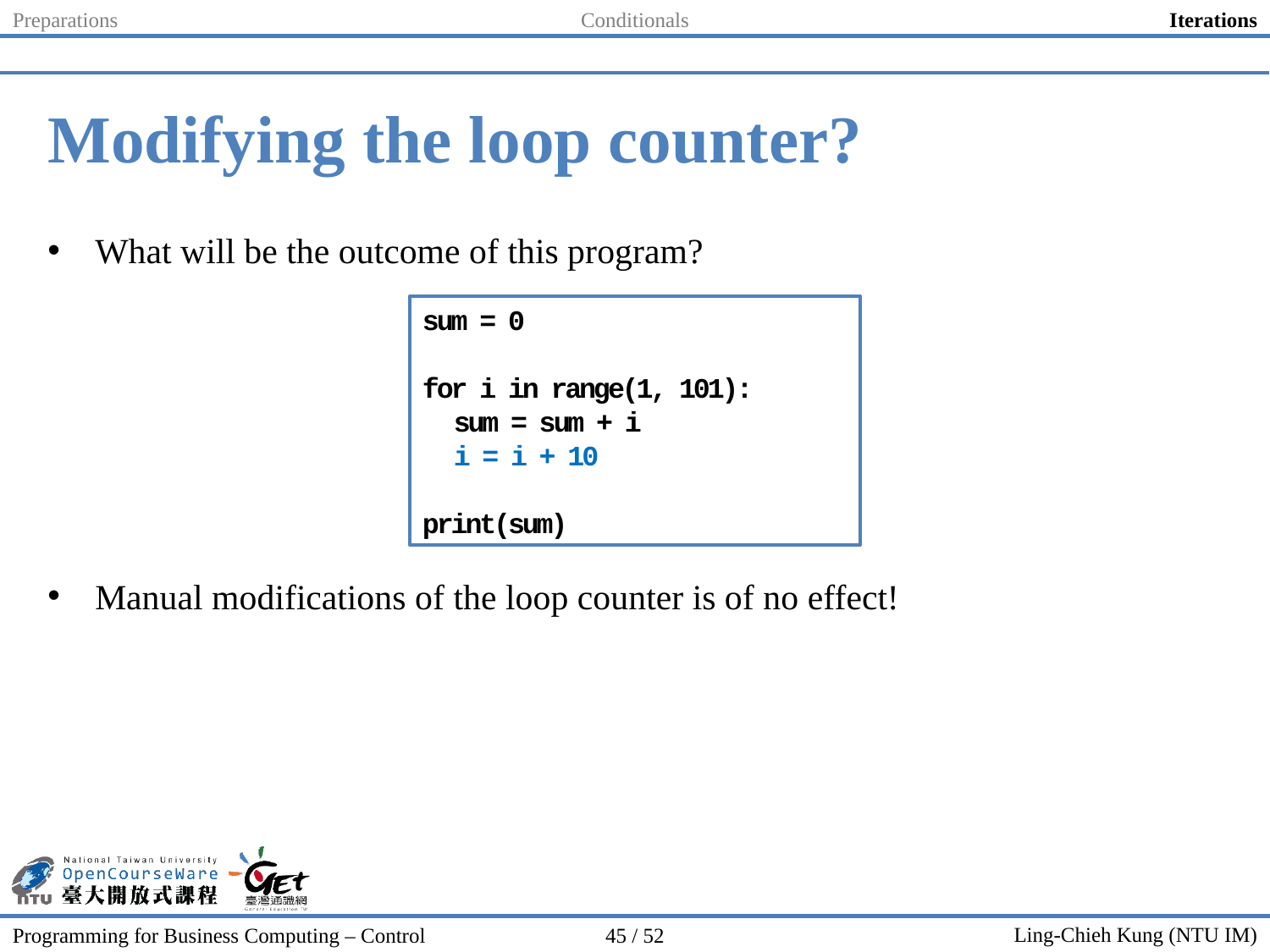

Preparations
Conditionals
Iterations

# Modifying the loop counter?
What will be the outcome of this program?

Manual modifications of the loop counter is of no effect!
sum = 0

for i in range(1, 101):
  sum = sum + i
  i = i + 10

print(sum)